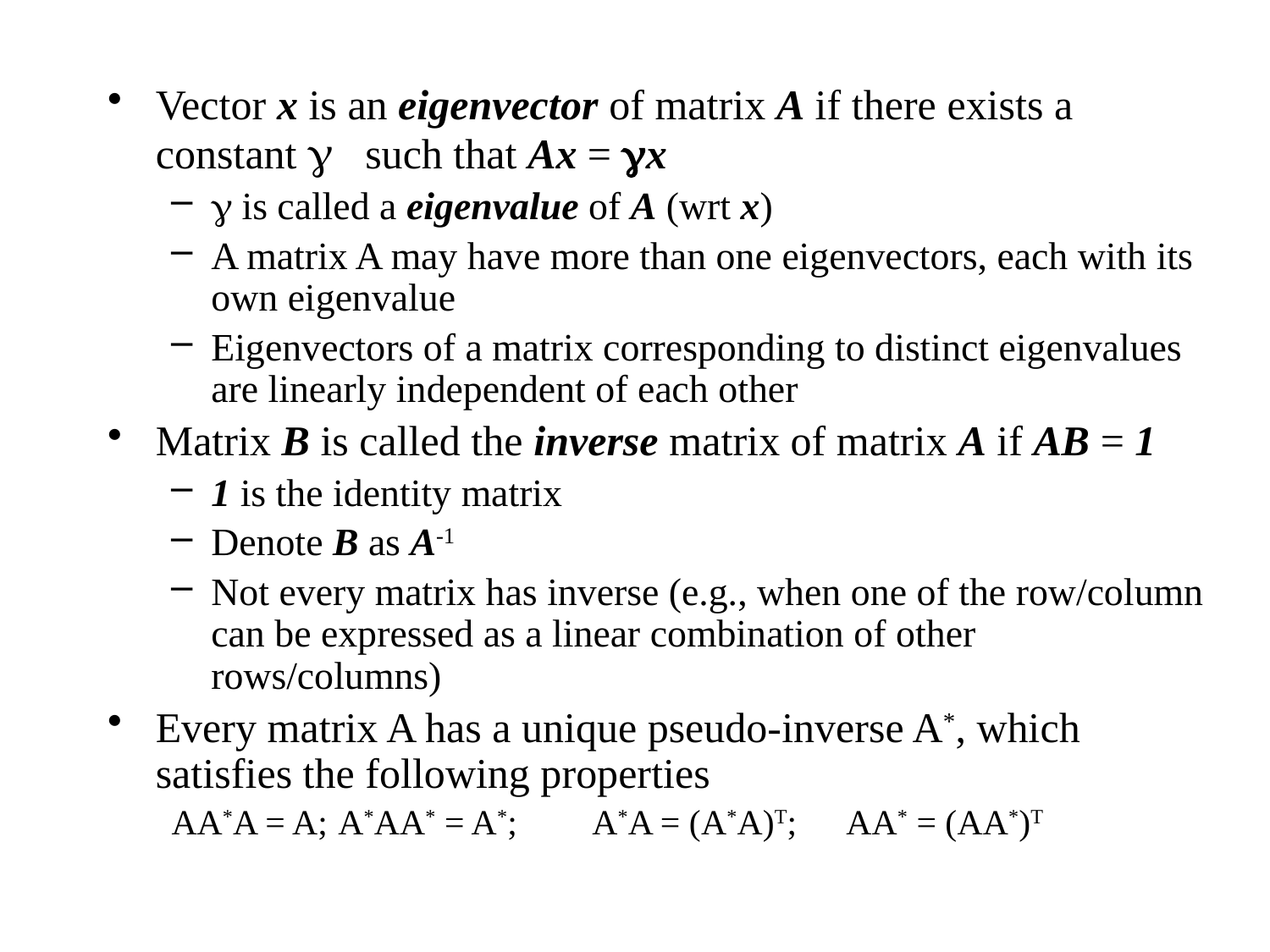

Vector x is an eigenvector of matrix A if there exists a constant γ   such that Ax = γx
γ is called a eigenvalue of A (wrt x)
A matrix A may have more than one eigenvectors, each with its own eigenvalue
Eigenvectors of a matrix corresponding to distinct eigenvalues are linearly independent of each other
Matrix B is called the inverse matrix of matrix A if AB = 1
1 is the identity matrix
Denote B as A-1
Not every matrix has inverse (e.g., when one of the row/column can be expressed as a linear combination of other rows/columns)
Every matrix A has a unique pseudo-inverse A*, which satisfies the following properties
AA*A = A;	A*AA* = A*;	A*A = (A*A)T;	AA* = (AA*)T